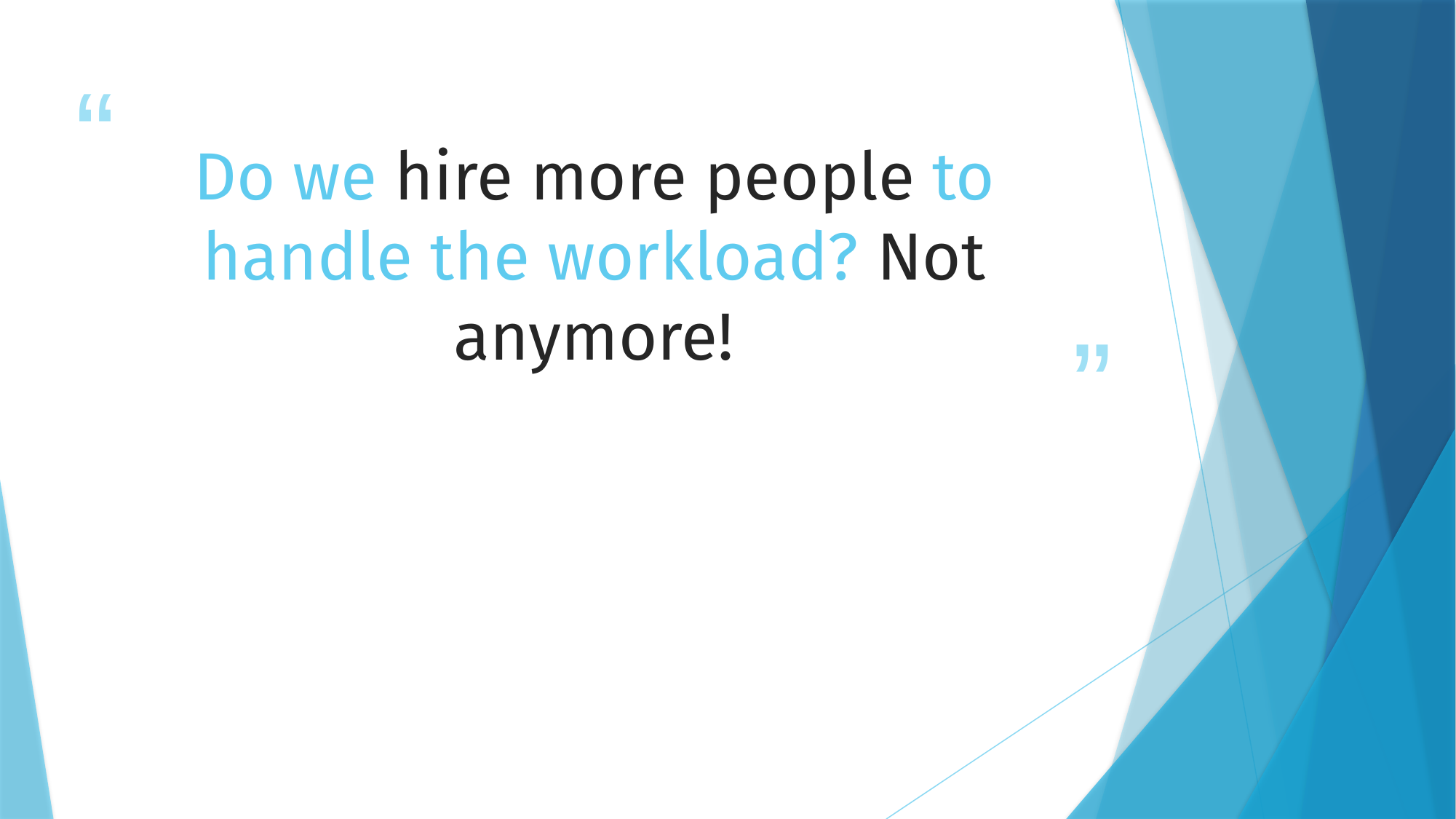

# Do we hire more people to handle the workload? Not anymore!